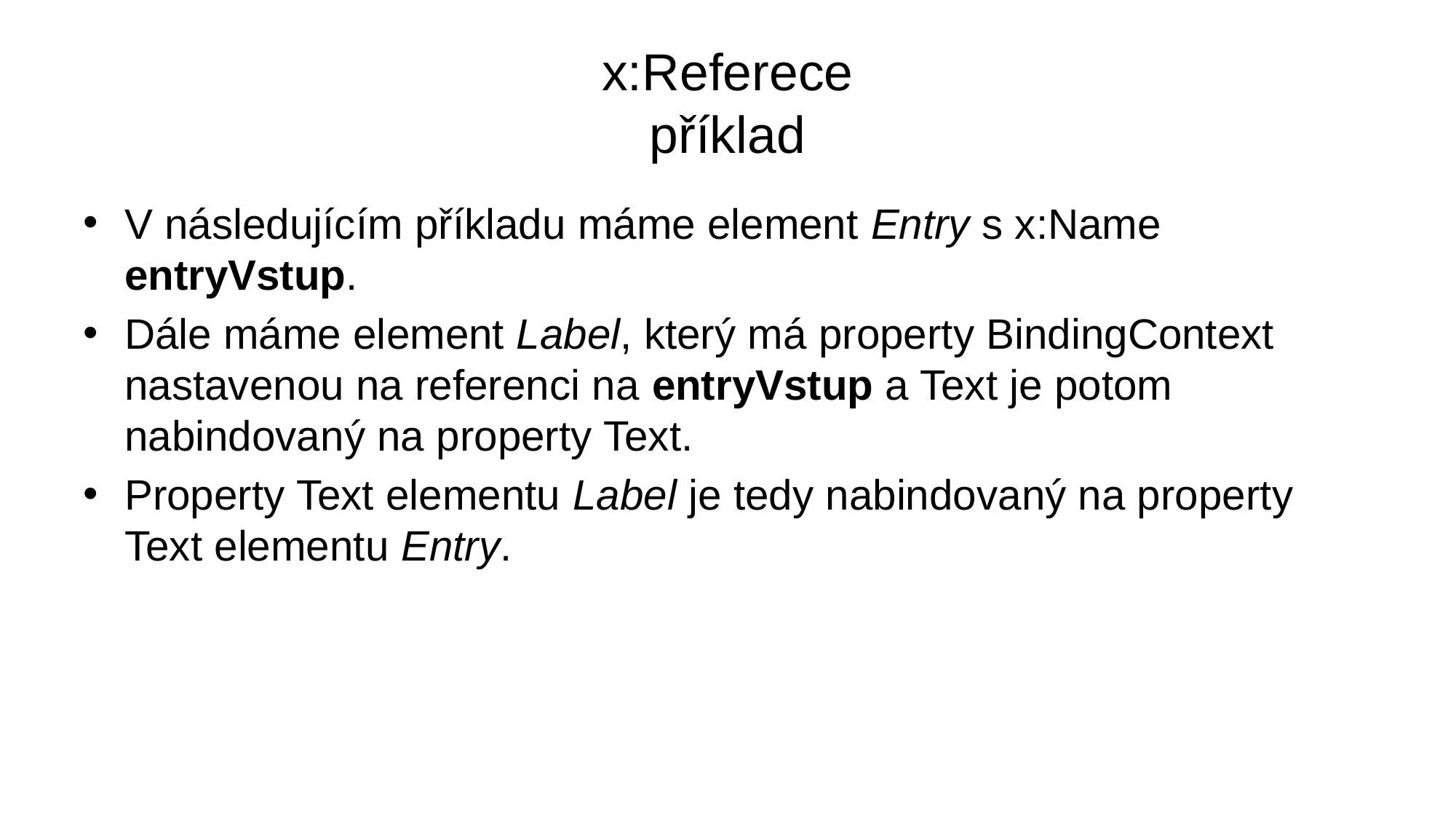

# x:Referece příklad
V následujícím příkladu máme element Entry s x:Name entryVstup.
Dále máme element Label, který má property BindingContext nastavenou na referenci na entryVstup a Text je potom nabindovaný na property Text.
Property Text elementu Label je tedy nabindovaný na property Text elementu Entry.